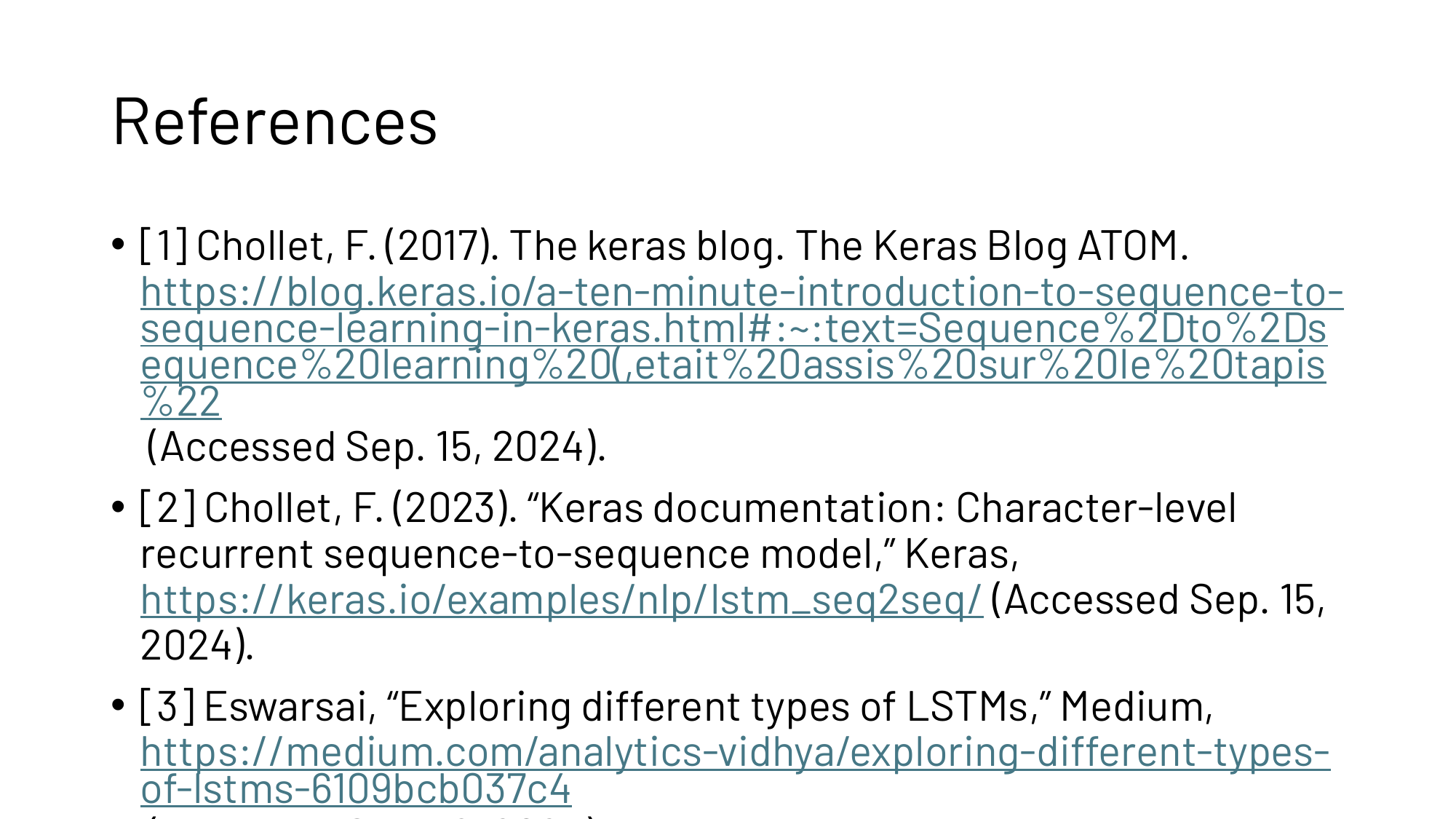

# References
[1] Chollet, F. (2017). The keras blog. The Keras Blog ATOM. https://blog.keras.io/a-ten-minute-introduction-to-sequence-to-sequence-learning-in-keras.html#:~:text=Sequence%2Dto%2Dsequence%20learning%20(,etait%20assis%20sur%20le%20tapis%22 (Accessed Sep. 15, 2024).
[2] Chollet, F. (2023). “Keras documentation: Character-level recurrent sequence-to-sequence model,” Keras, https://keras.io/examples/nlp/lstm_seq2seq/ (Accessed Sep. 15, 2024).
[3] Eswarsai, “Exploring different types of LSTMs,” Medium, https://medium.com/analytics-vidhya/exploring-different-types-of-lstms-6109bcb037c4 (Accessed Sep. 16, 2024).